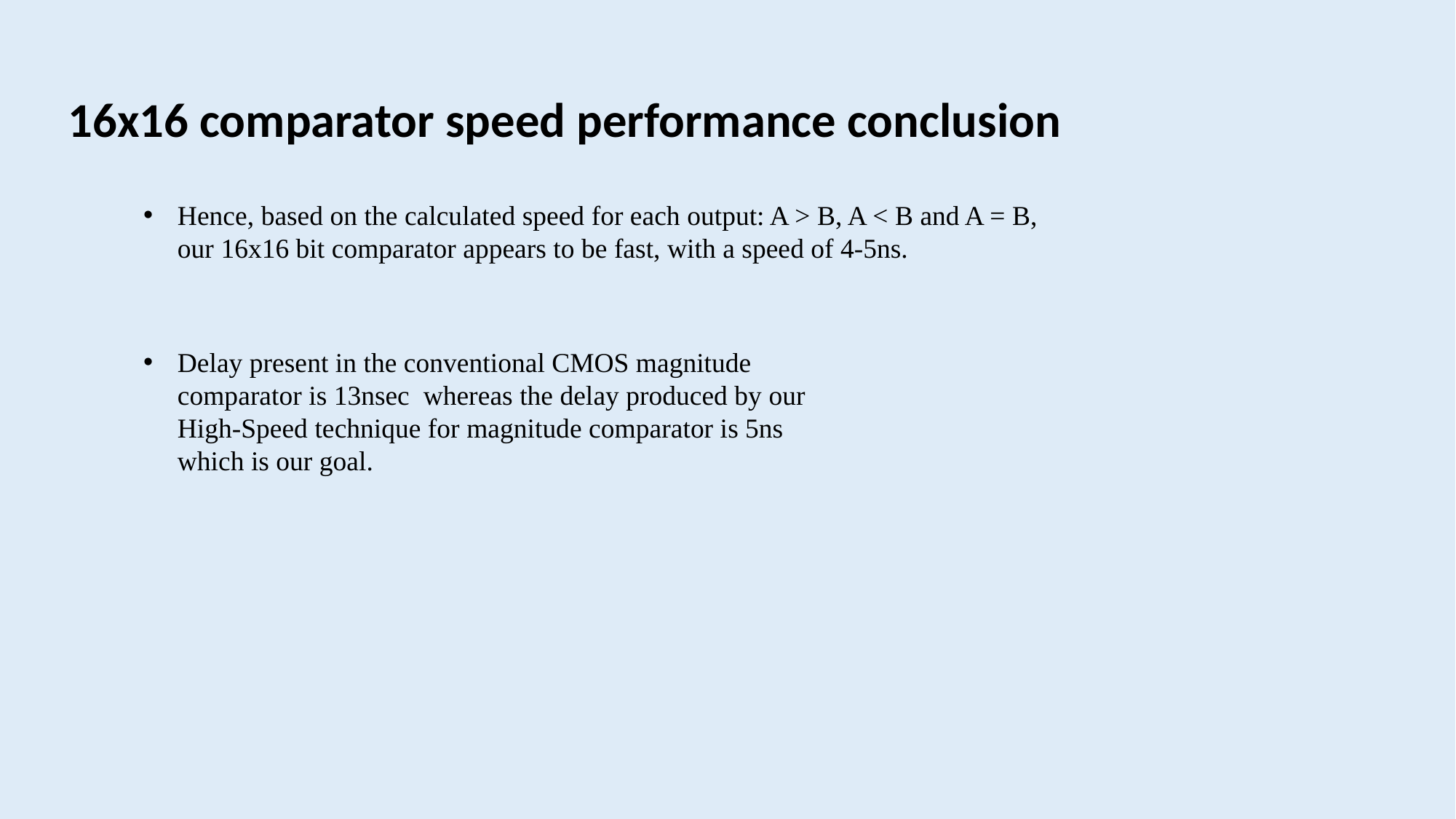

16x16 comparator speed performance conclusion
Hence, based on the calculated speed for each output: A > B, A < B and A = B, our 16x16 bit comparator appears to be fast, with a speed of 4-5ns.
Delay present in the conventional CMOS magnitude comparator is 13nsec  whereas the delay produced by our High-Speed technique for magnitude comparator is 5ns which is our goal.